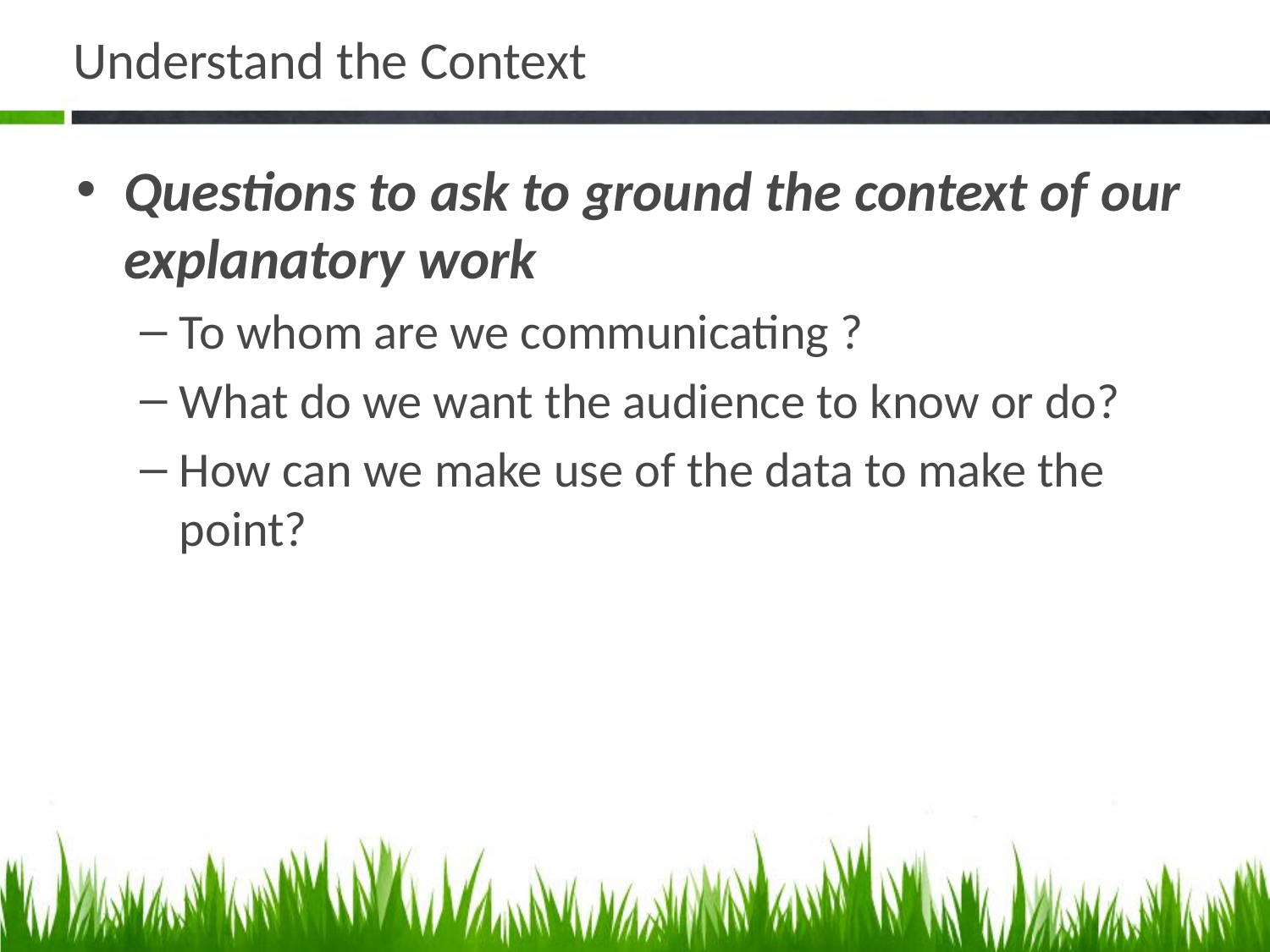

# Understand the Context
Questions to ask to ground the context of our explanatory work
To whom are we communicating ?
What do we want the audience to know or do?
How can we make use of the data to make the point?